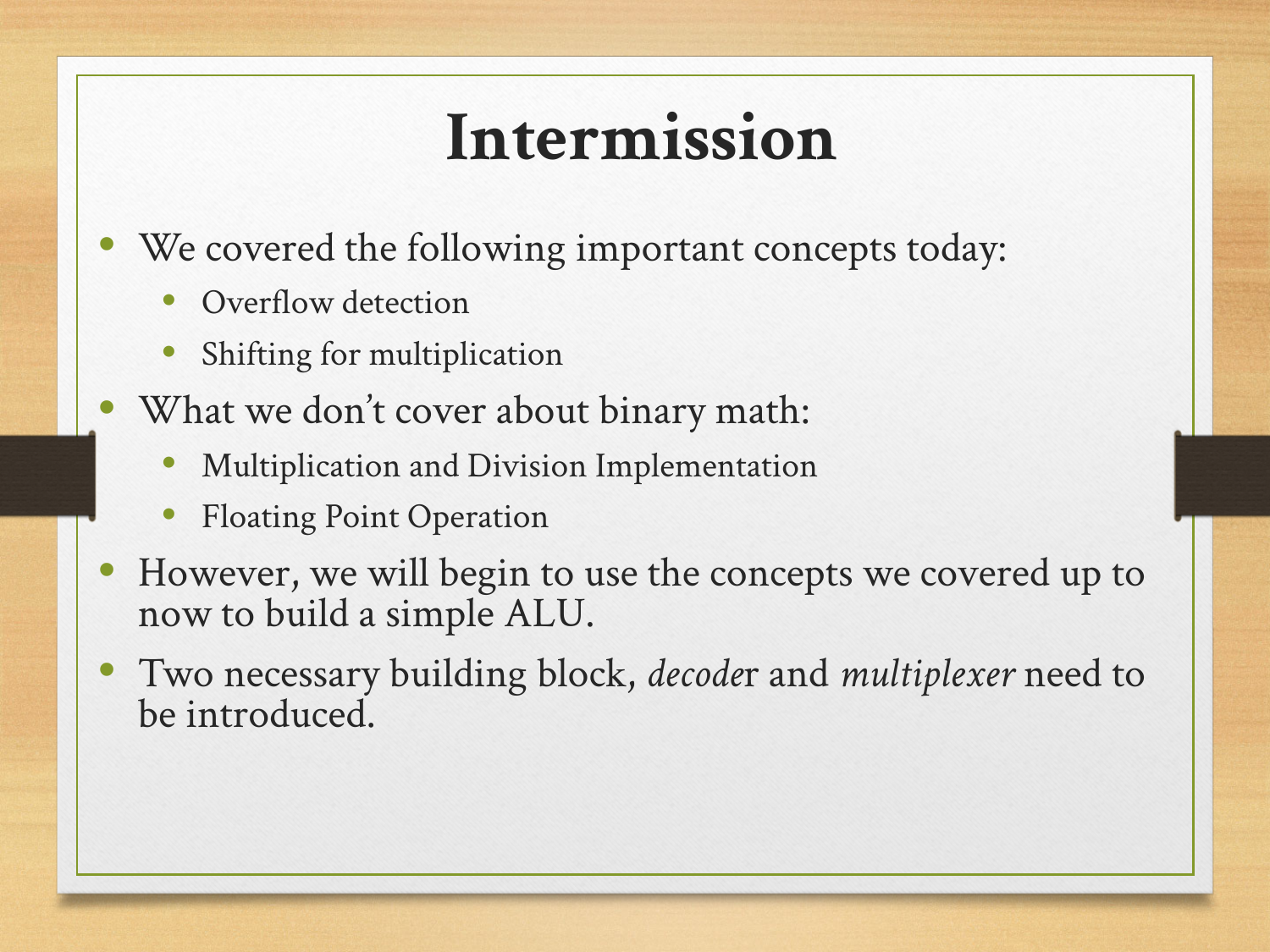

Intermission
We covered the following important concepts today:
Overflow detection
Shifting for multiplication
What we don’t cover about binary math:
Multiplication and Division Implementation
Floating Point Operation
However, we will begin to use the concepts we covered up to now to build a simple ALU.
Two necessary building block, decoder and multiplexer need to be introduced.